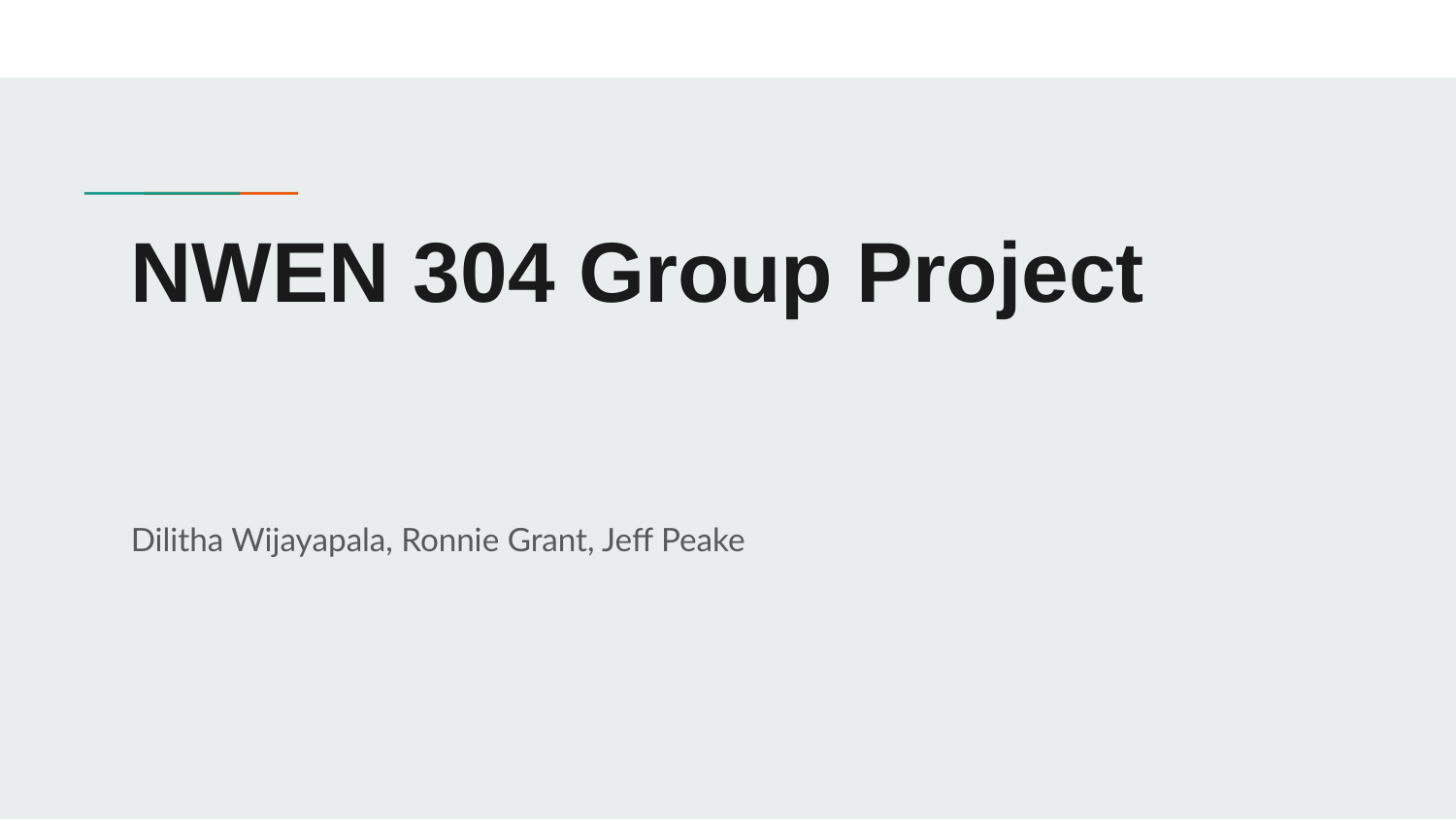

# NWEN 304 Group Project
Dilitha Wijayapala, Ronnie Grant, Jeff Peake